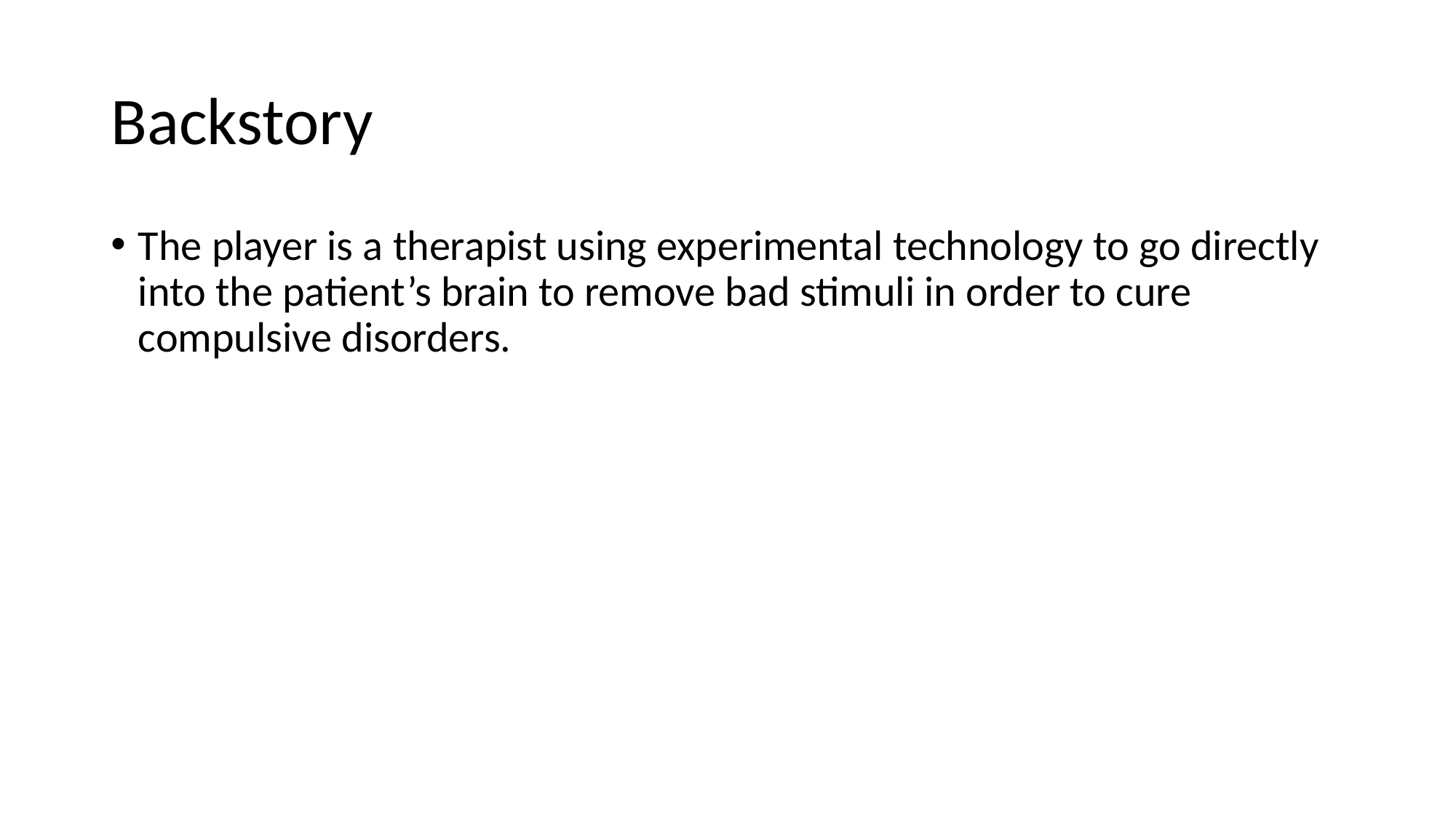

# Backstory
The player is a therapist using experimental technology to go directly into the patient’s brain to remove bad stimuli in order to cure compulsive disorders.